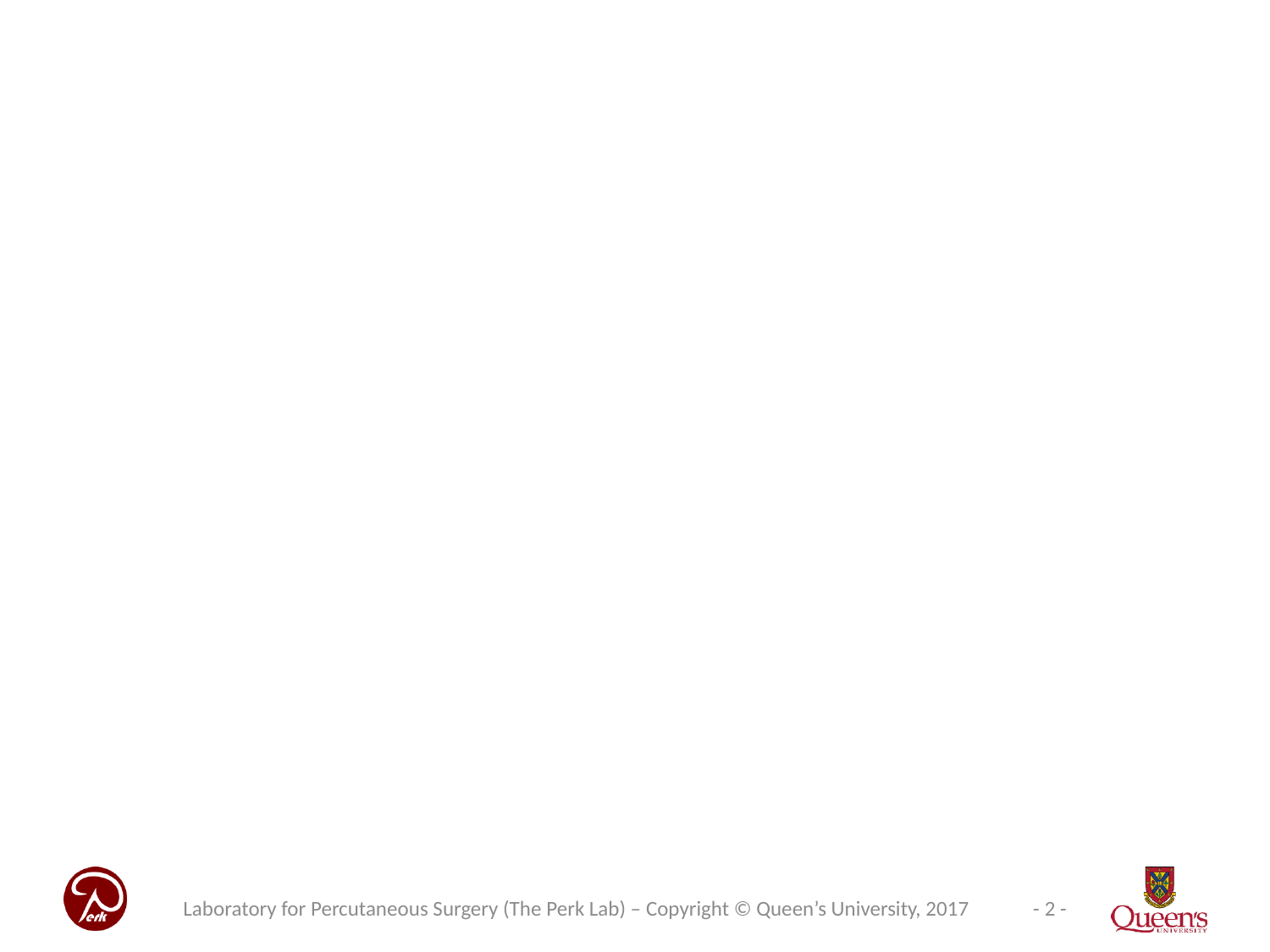

#

Laboratory for Percutaneous Surgery (The Perk Lab) – Copyright © Queen’s University, 2017
- 2 -